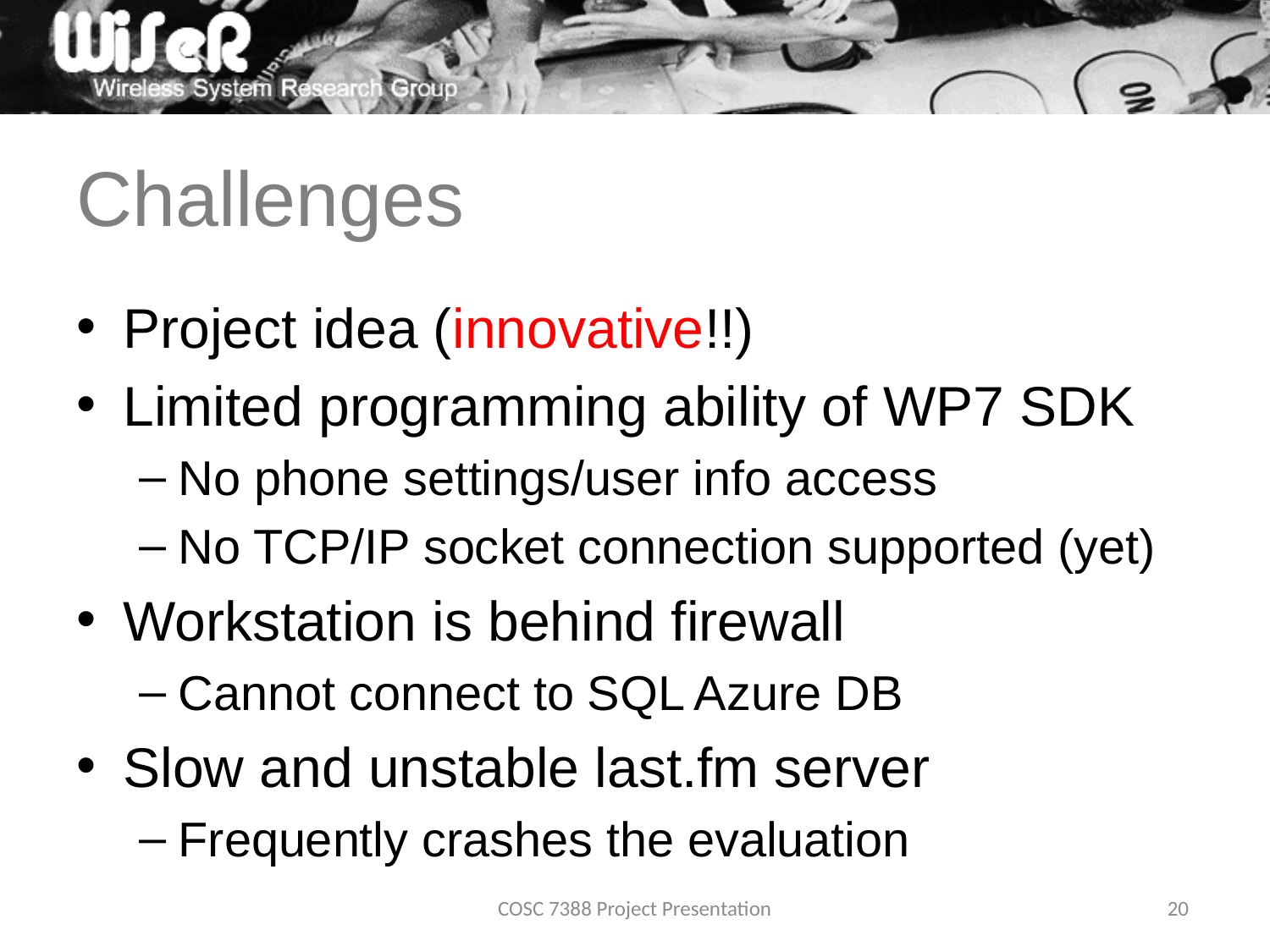

# Challenges
Project idea (innovative!!)
Limited programming ability of WP7 SDK
No phone settings/user info access
No TCP/IP socket connection supported (yet)
Workstation is behind firewall
Cannot connect to SQL Azure DB
Slow and unstable last.fm server
Frequently crashes the evaluation
COSC 7388 Project Presentation
20